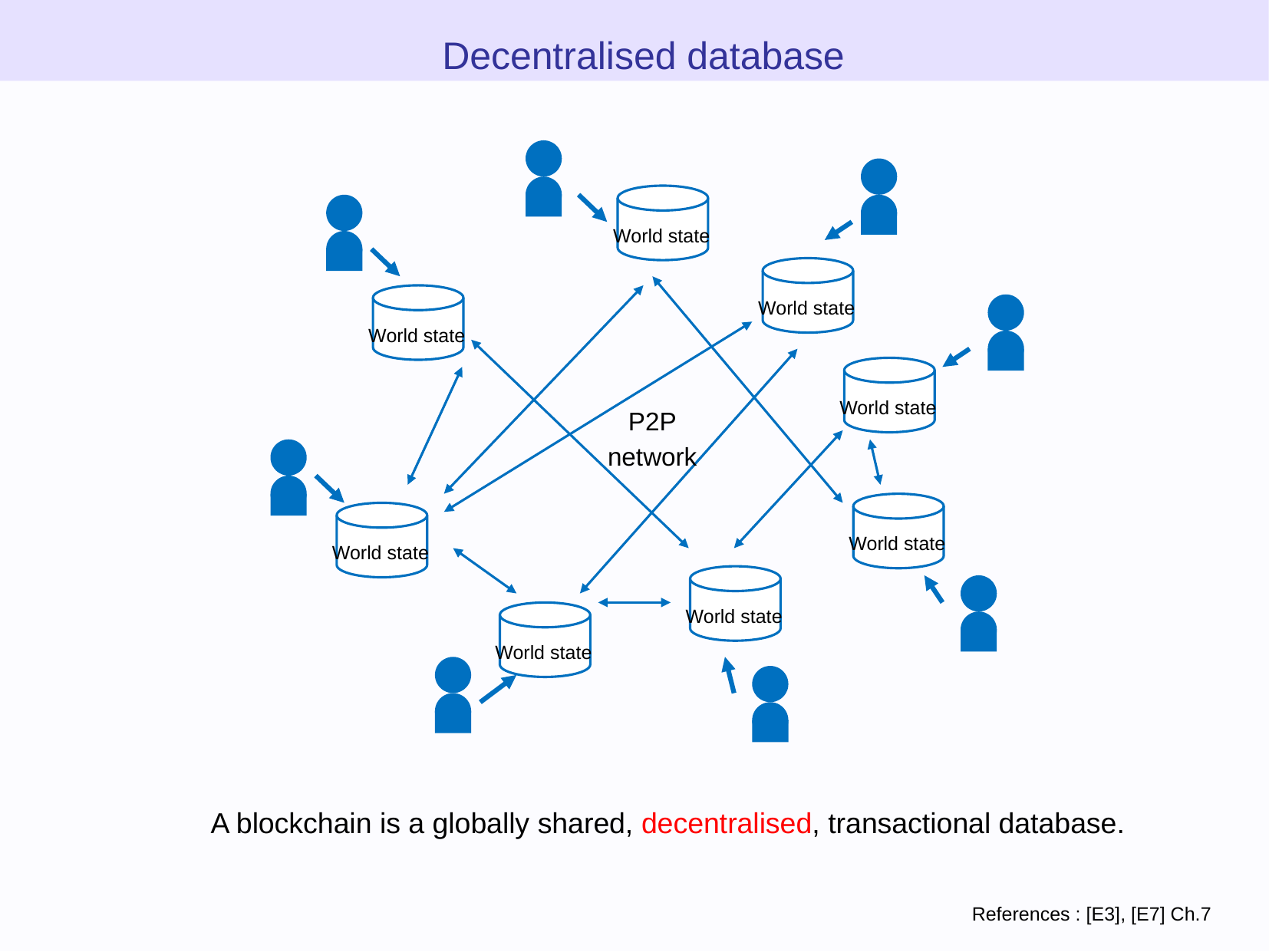

Decentralised database

World state

World state

World state

World state
P2P
network

World state

World state

World state

World state

A blockchain is a globally shared, decentralised, transactional database.
References : [E3], [E7] Ch.7